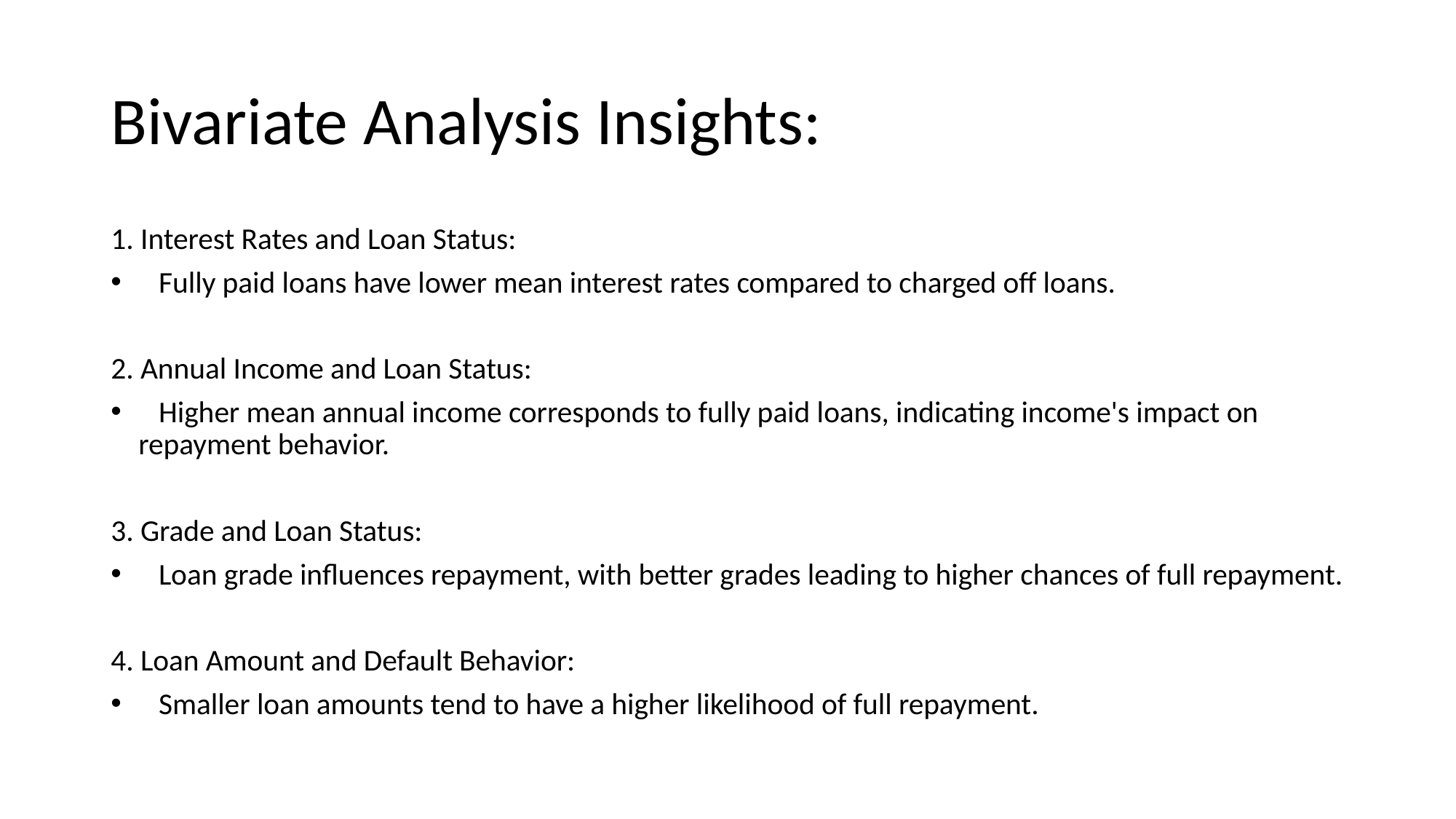

# Bivariate Analysis Insights:
1. Interest Rates and Loan Status:
   Fully paid loans have lower mean interest rates compared to charged off loans.

2. Annual Income and Loan Status:
   Higher mean annual income corresponds to fully paid loans, indicating income's impact on repayment behavior.

3. Grade and Loan Status:
   Loan grade influences repayment, with better grades leading to higher chances of full repayment.

4. Loan Amount and Default Behavior:
   Smaller loan amounts tend to have a higher likelihood of full repayment.